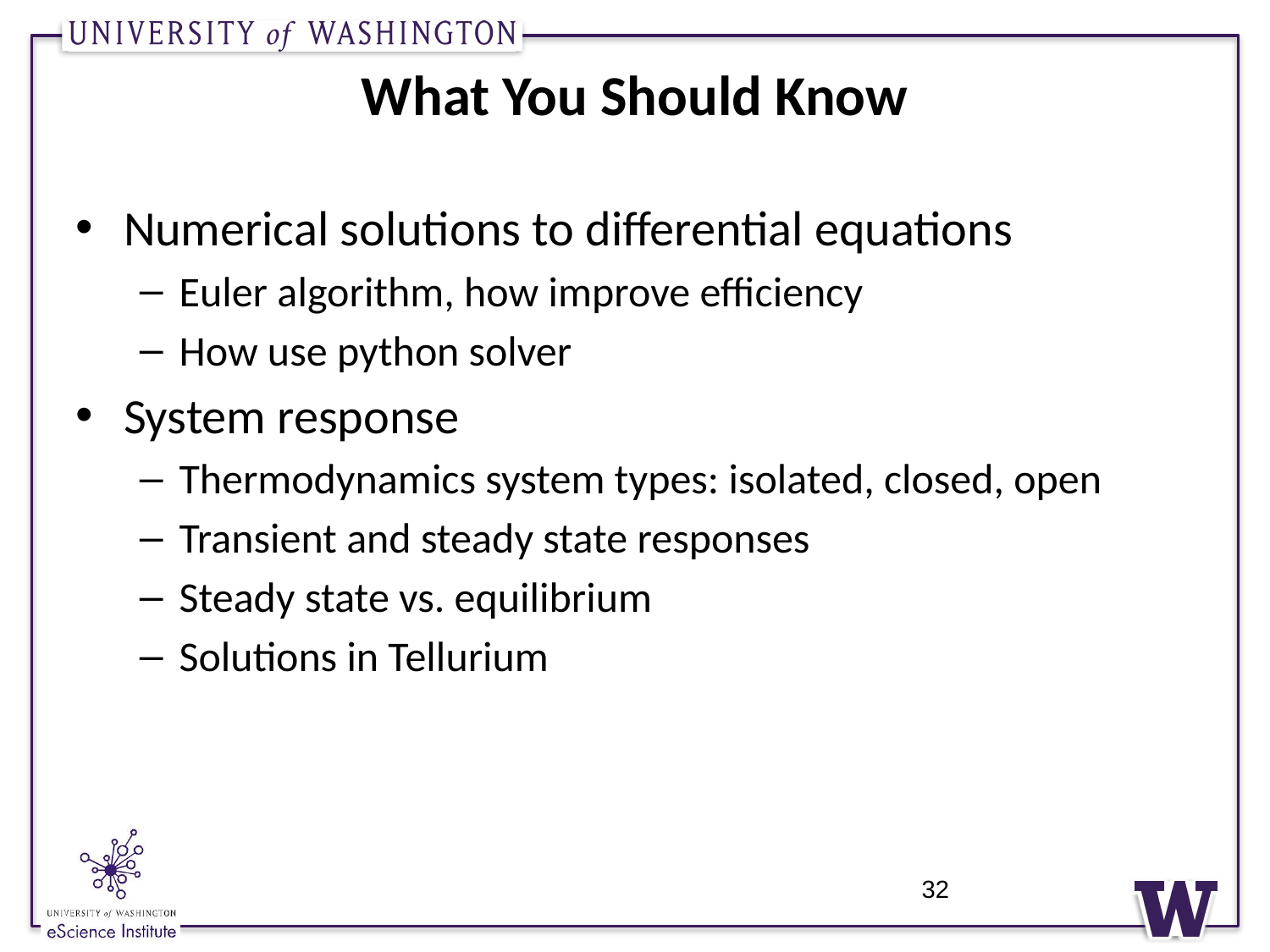

# What You Should Know
Numerical solutions to differential equations
Euler algorithm, how improve efficiency
How use python solver
System response
Thermodynamics system types: isolated, closed, open
Transient and steady state responses
Steady state vs. equilibrium
Solutions in Tellurium
32